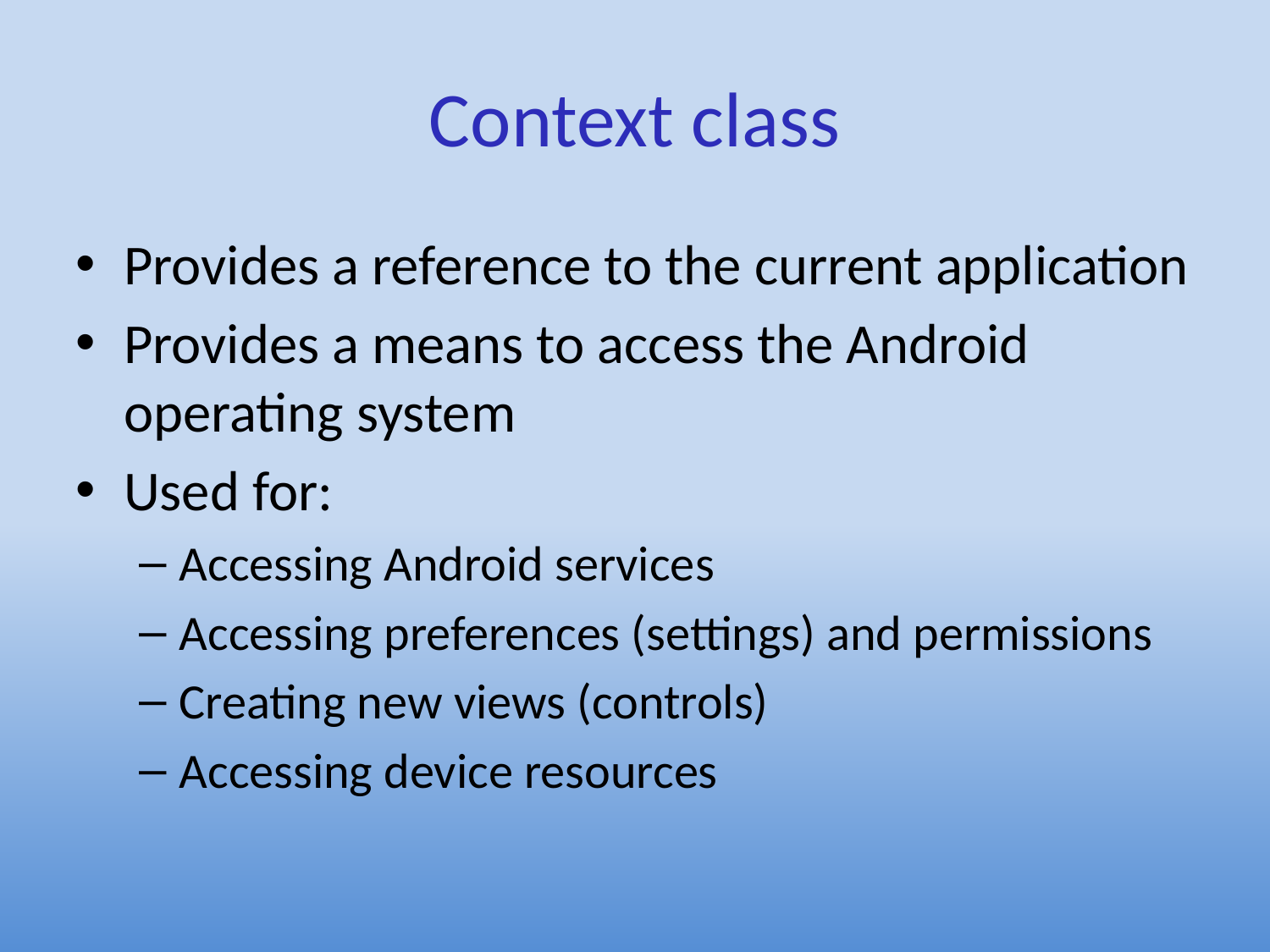

Context class
Provides a reference to the current application
Provides a means to access the Android operating system
Used for:
Accessing Android services
Accessing preferences (settings) and permissions
Creating new views (controls)
Accessing device resources